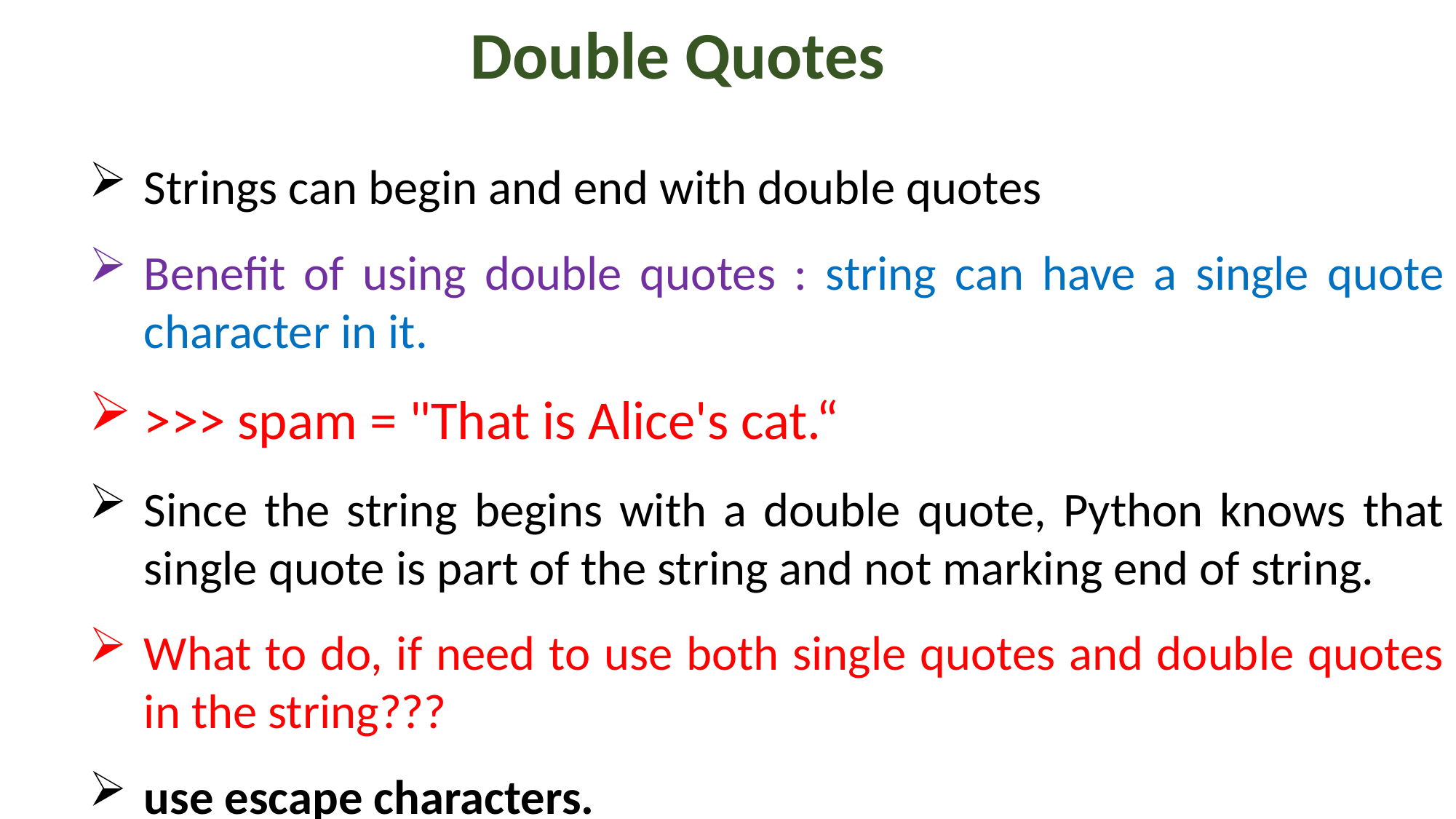

Double Quotes
Strings can begin and end with double quotes
Benefit of using double quotes : string can have a single quote character in it.
>>> spam = "That is Alice's cat.“
Since the string begins with a double quote, Python knows that single quote is part of the string and not marking end of string.
What to do, if need to use both single quotes and double quotes in the string???
use escape characters.